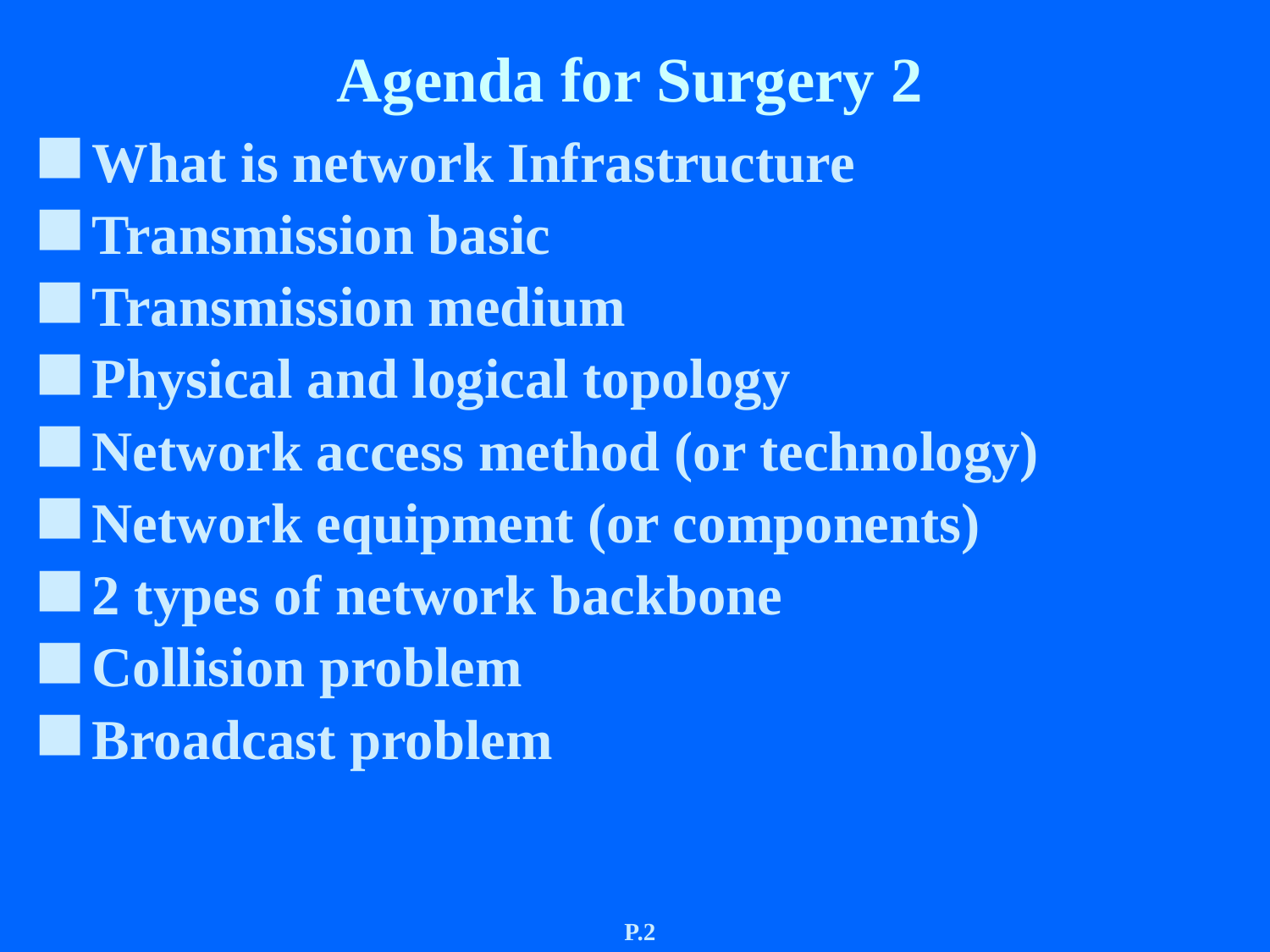

# Agenda for Surgery 2
What is network Infrastructure
Transmission basic
Transmission medium
Physical and logical topology
Network access method (or technology)
Network equipment (or components)
2 types of network backbone
Collision problem
Broadcast problem

P.2